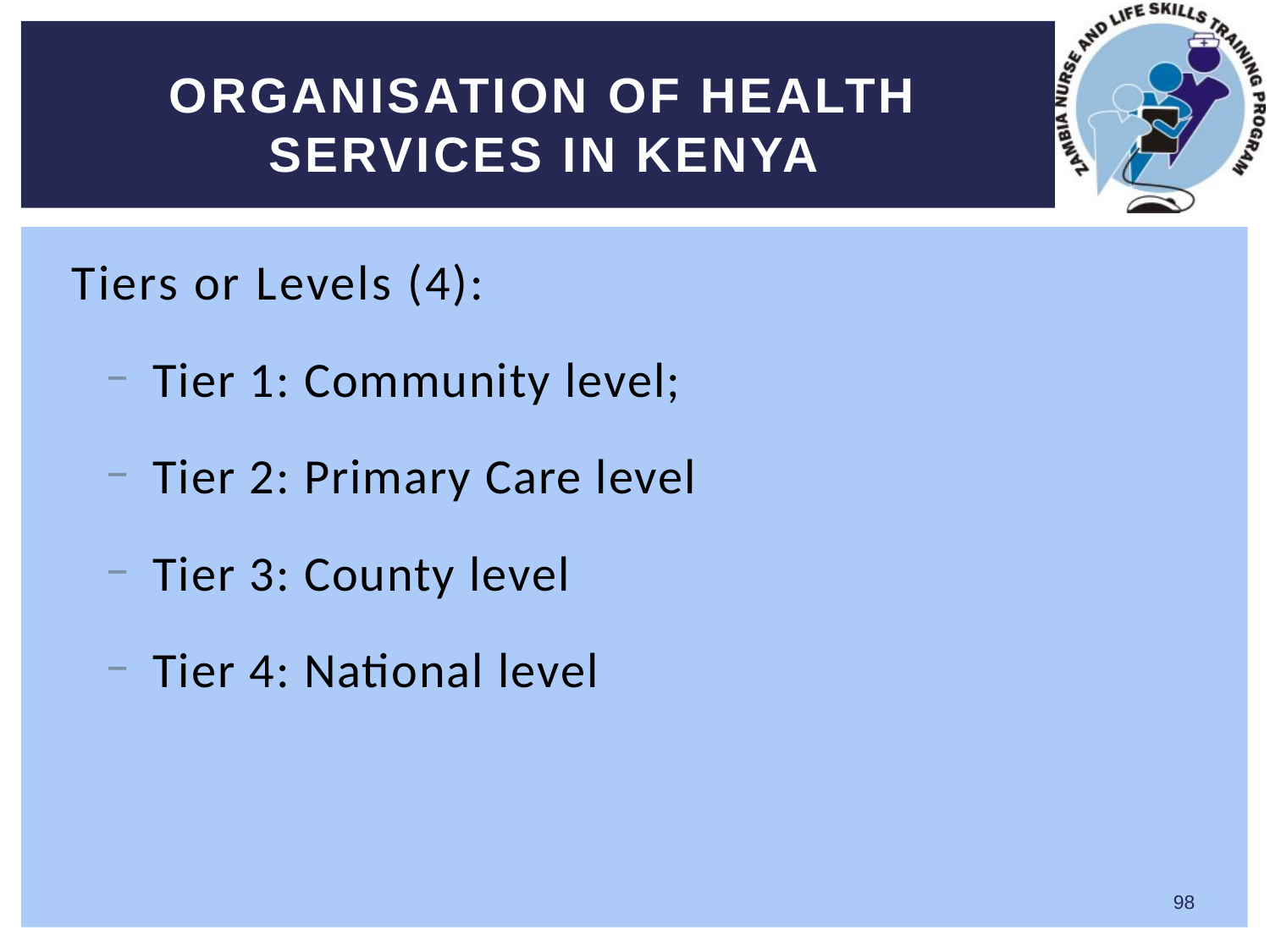

# Organisation of Health Services in Kenya
Tiers or Levels (4):
Tier 1: Community level;
Tier 2: Primary Care level
Tier 3: County level
Tier 4: National level
98